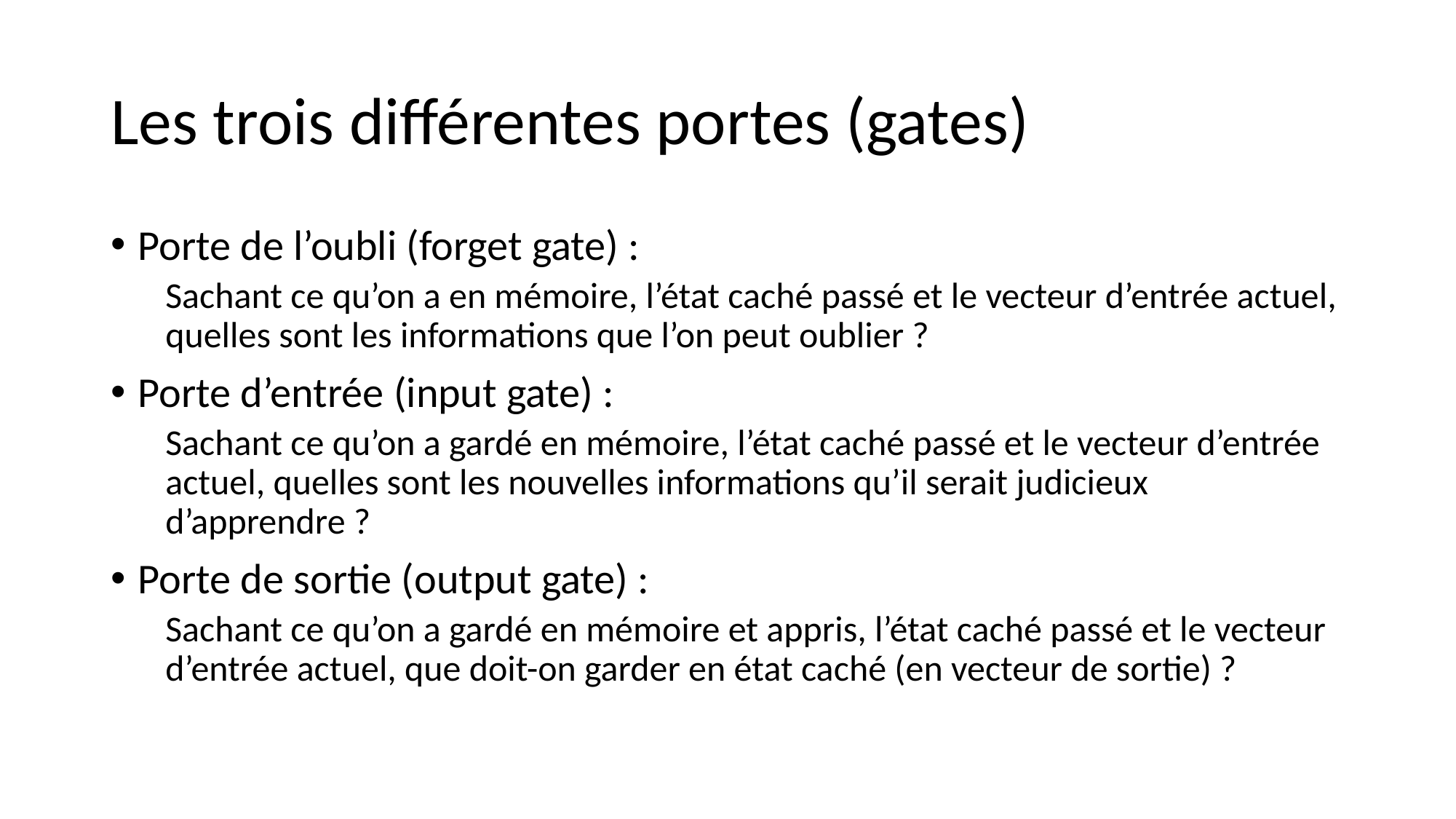

Les trois différentes portes (gates)
Porte de l’oubli (forget gate) :
Sachant ce qu’on a en mémoire, l’état caché passé et le vecteur d’entrée actuel, quelles sont les informations que l’on peut oublier ?
Porte d’entrée (input gate) :
Sachant ce qu’on a gardé en mémoire, l’état caché passé et le vecteur d’entrée actuel, quelles sont les nouvelles informations qu’il serait judicieux d’apprendre ?
Porte de sortie (output gate) :
Sachant ce qu’on a gardé en mémoire et appris, l’état caché passé et le vecteur d’entrée actuel, que doit-on garder en état caché (en vecteur de sortie) ?